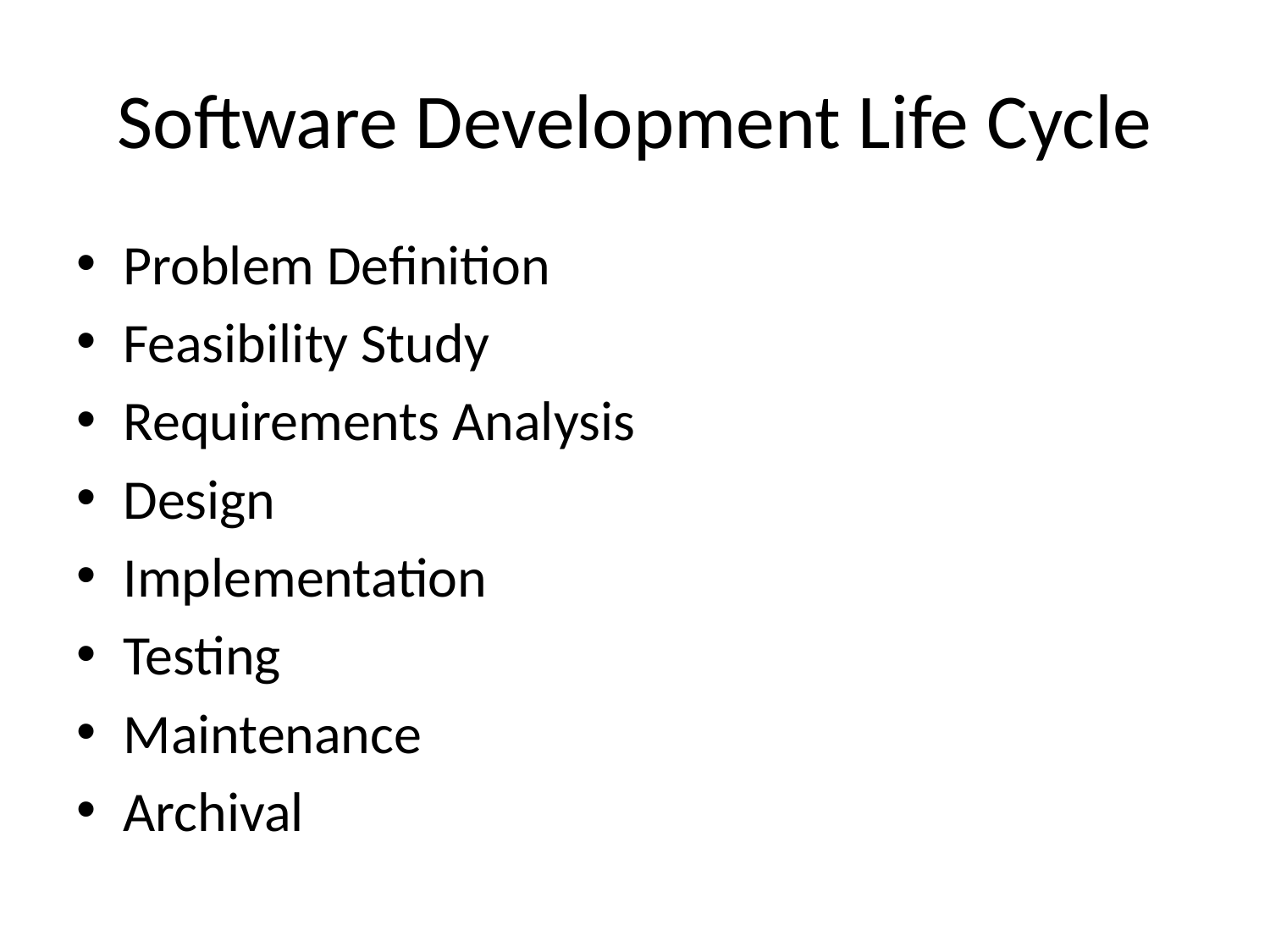

# Software Development Life Cycle
Problem Definition
Feasibility Study
Requirements Analysis
Design
Implementation
Testing
Maintenance
Archival